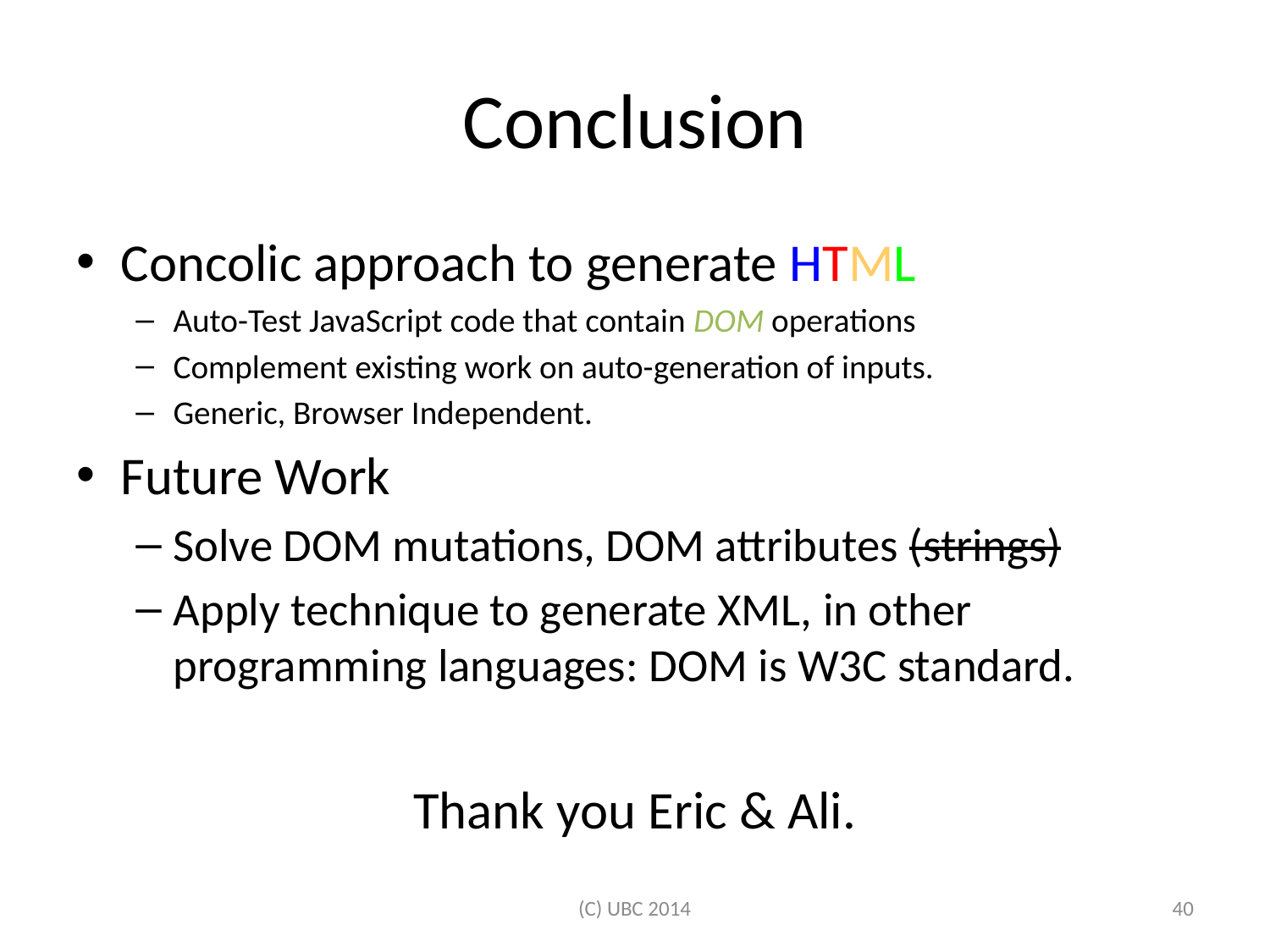

# Conclusion
Concolic approach to generate HTML
Auto-Test JavaScript code that contain DOM operations
Complement existing work on auto-generation of inputs.
Generic, Browser Independent.
Future Work
Solve DOM mutations, DOM attributes (strings)
Apply technique to generate XML, in other programming languages: DOM is W3C standard.

Thank you Eric & Ali.
(C) UBC 2014
40